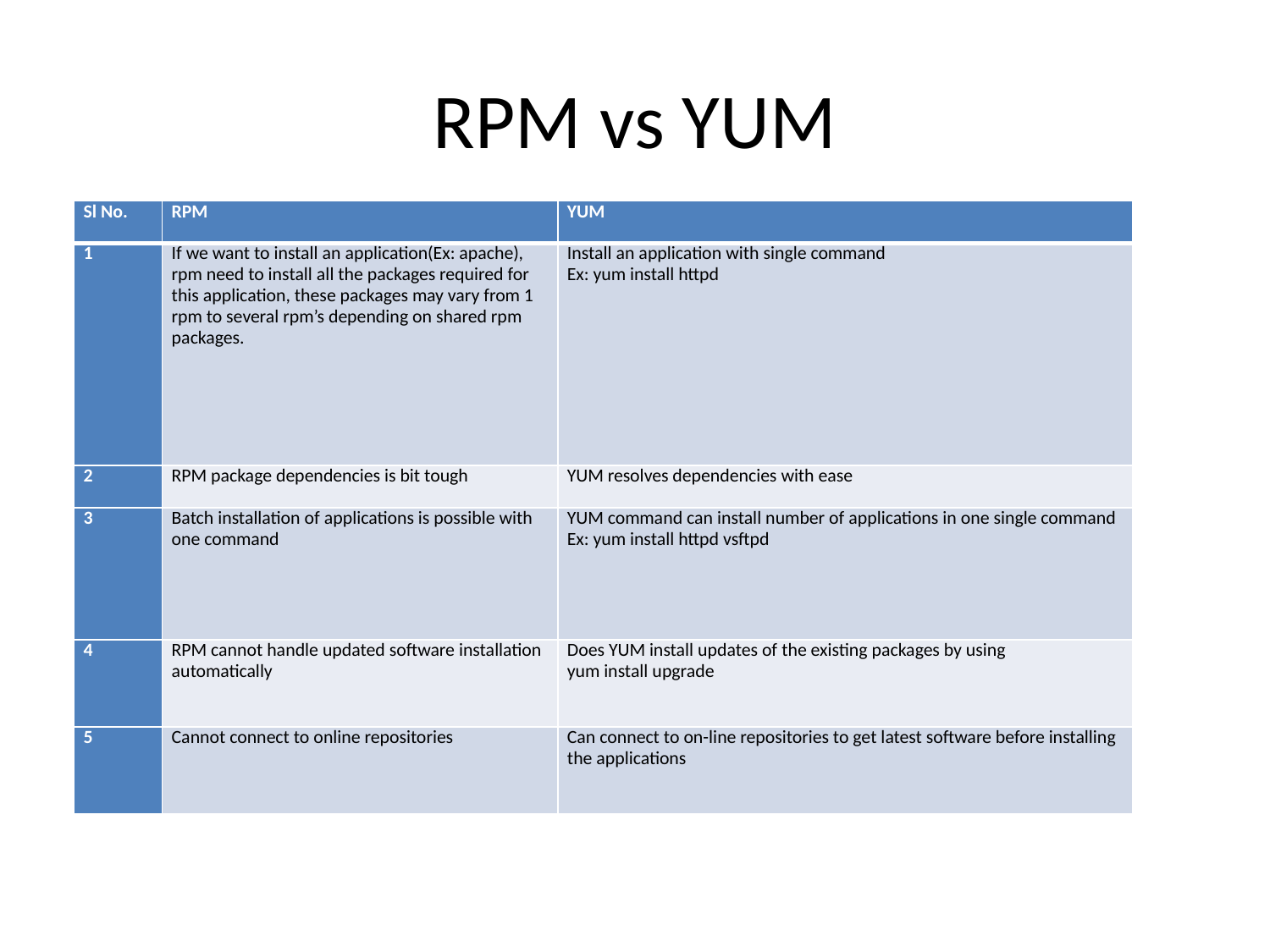

# RPM vs YUM
| Sl No. | RPM | YUM |
| --- | --- | --- |
| 1 | If we want to install an application(Ex: apache), rpm need to install all the packages required for this application, these packages may vary from 1 rpm to several rpm’s depending on shared rpm packages. | Install an application with single command Ex: yum install httpd |
| 2 | RPM package dependencies is bit tough | YUM resolves dependencies with ease |
| 3 | Batch installation of applications is possible with one command | YUM command can install number of applications in one single command Ex: yum install httpd vsftpd |
| 4 | RPM cannot handle updated software installation automatically | Does YUM install updates of the existing packages by using yum install upgrade |
| 5 | Cannot connect to online repositories | Can connect to on-line repositories to get latest software before installing the applications |